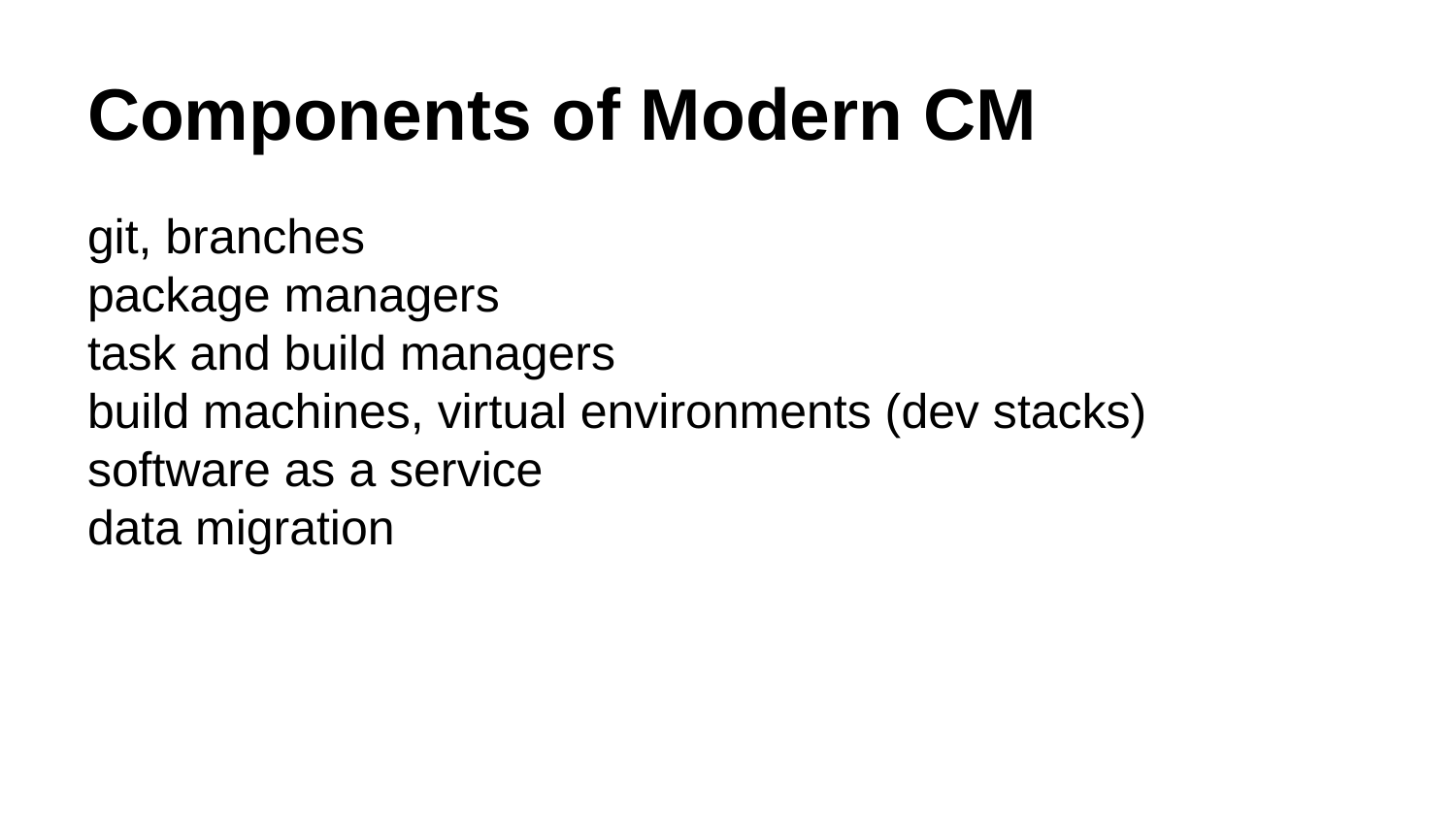

# Components of Modern CM
git, branches
package managers
task and build managers
build machines, virtual environments (dev stacks)
software as a service
data migration